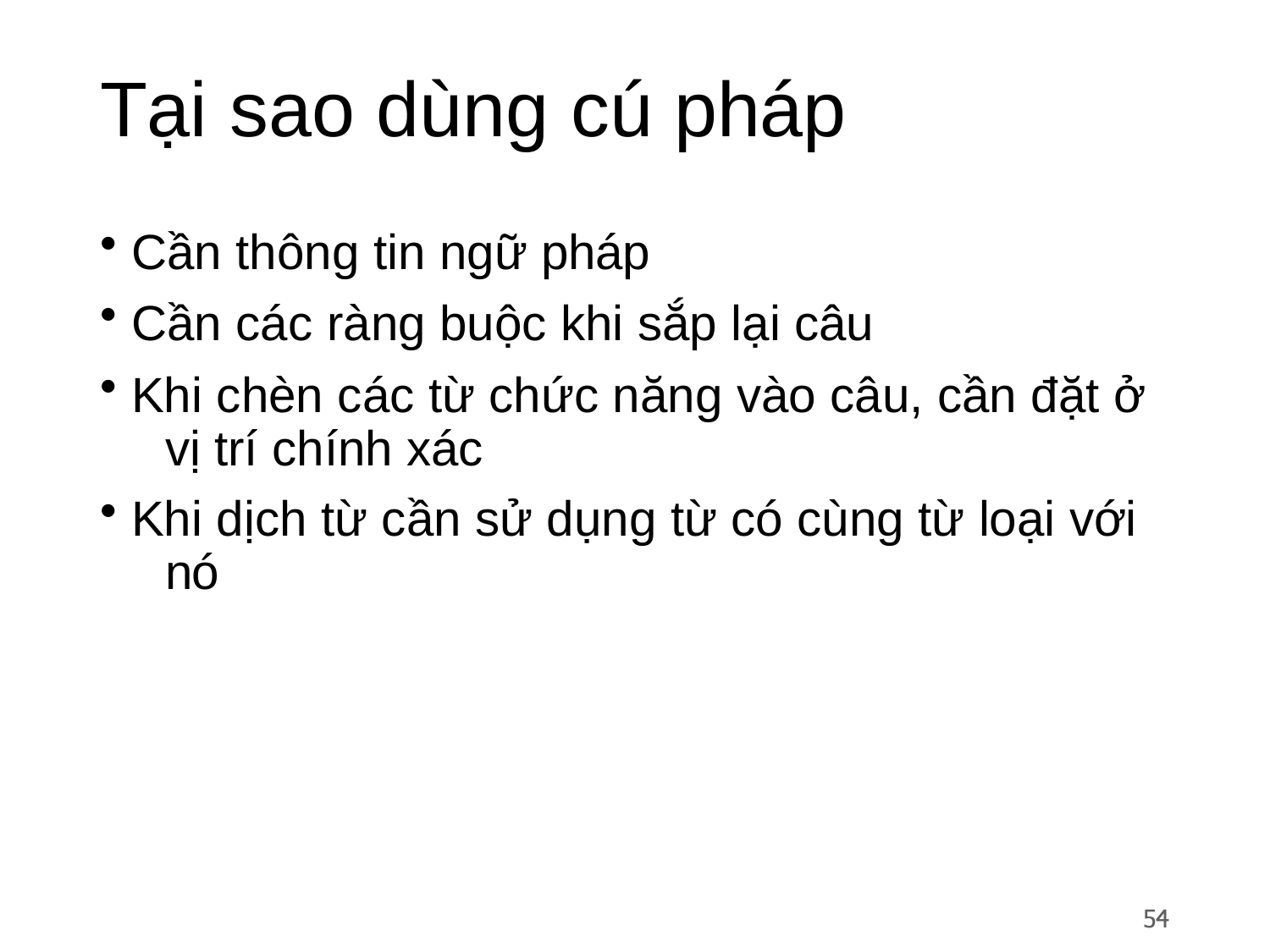

# Tại sao dùng cú pháp
Cần thông tin ngữ pháp
Cần các ràng buộc khi sắp lại câu
Khi chèn các từ chức năng vào câu, cần đặt ở 	vị trí chính xác
Khi dịch từ cần sử dụng từ có cùng từ loại với 	nó
54